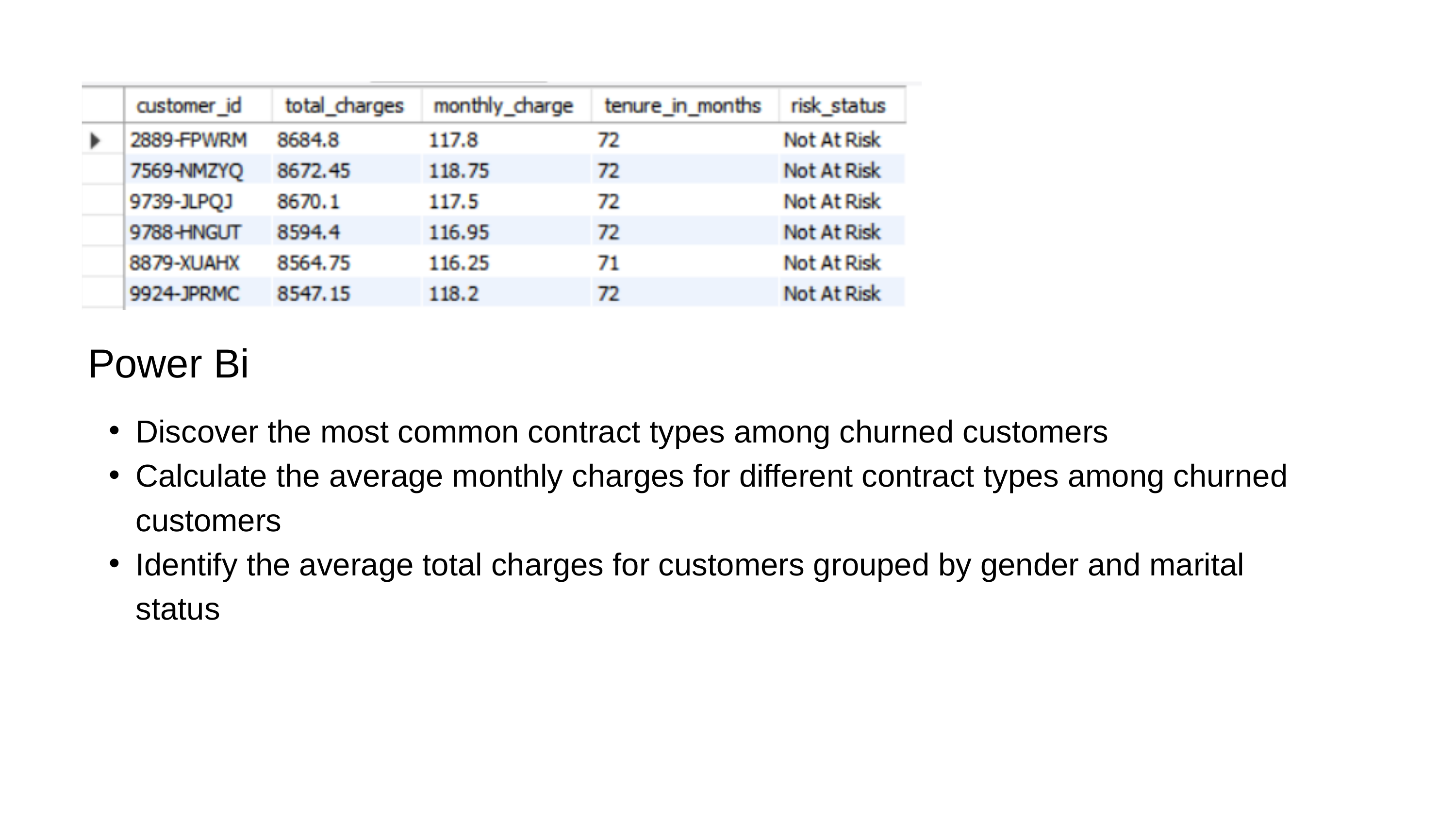

Power Bi
Discover the most common contract types among churned customers
Calculate the average monthly charges for different contract types among churned customers
Identify the average total charges for customers grouped by gender and marital status